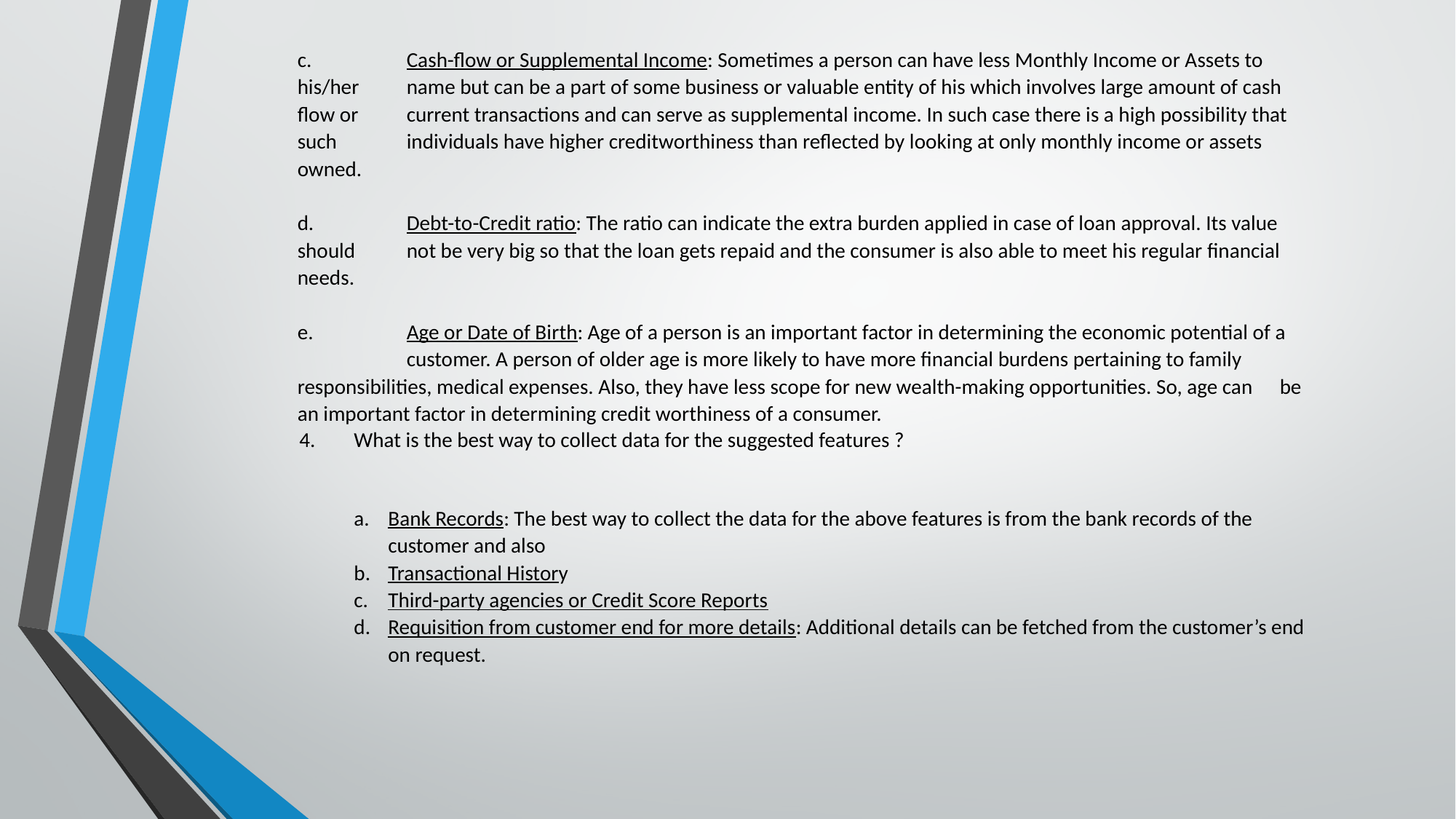

c.	Cash-flow or Supplemental Income: Sometimes a person can have less Monthly Income or Assets to his/her 	name but can be a part of some business or valuable entity of his which involves large amount of cash flow or 	current transactions and can serve as supplemental income. In such case there is a high possibility that such 	individuals have higher creditworthiness than reflected by looking at only monthly income or assets owned.

d.	Debt-to-Credit ratio: The ratio can indicate the extra burden applied in case of loan approval. Its value should 	not be very big so that the loan gets repaid and the consumer is also able to meet his regular financial needs.

e.	Age or Date of Birth: Age of a person is an important factor in determining the economic potential of a 	customer. A person of older age is more likely to have more financial burdens pertaining to family 	responsibilities, medical expenses. Also, they have less scope for new wealth-making opportunities. So, age can 	be an important factor in determining credit worthiness of a consumer.
4.	What is the best way to collect data for the suggested features ?

Bank Records: The best way to collect the data for the above features is from the bank records of the customer and also
Transactional History
Third-party agencies or Credit Score Reports
Requisition from customer end for more details: Additional details can be fetched from the customer’s end on request.